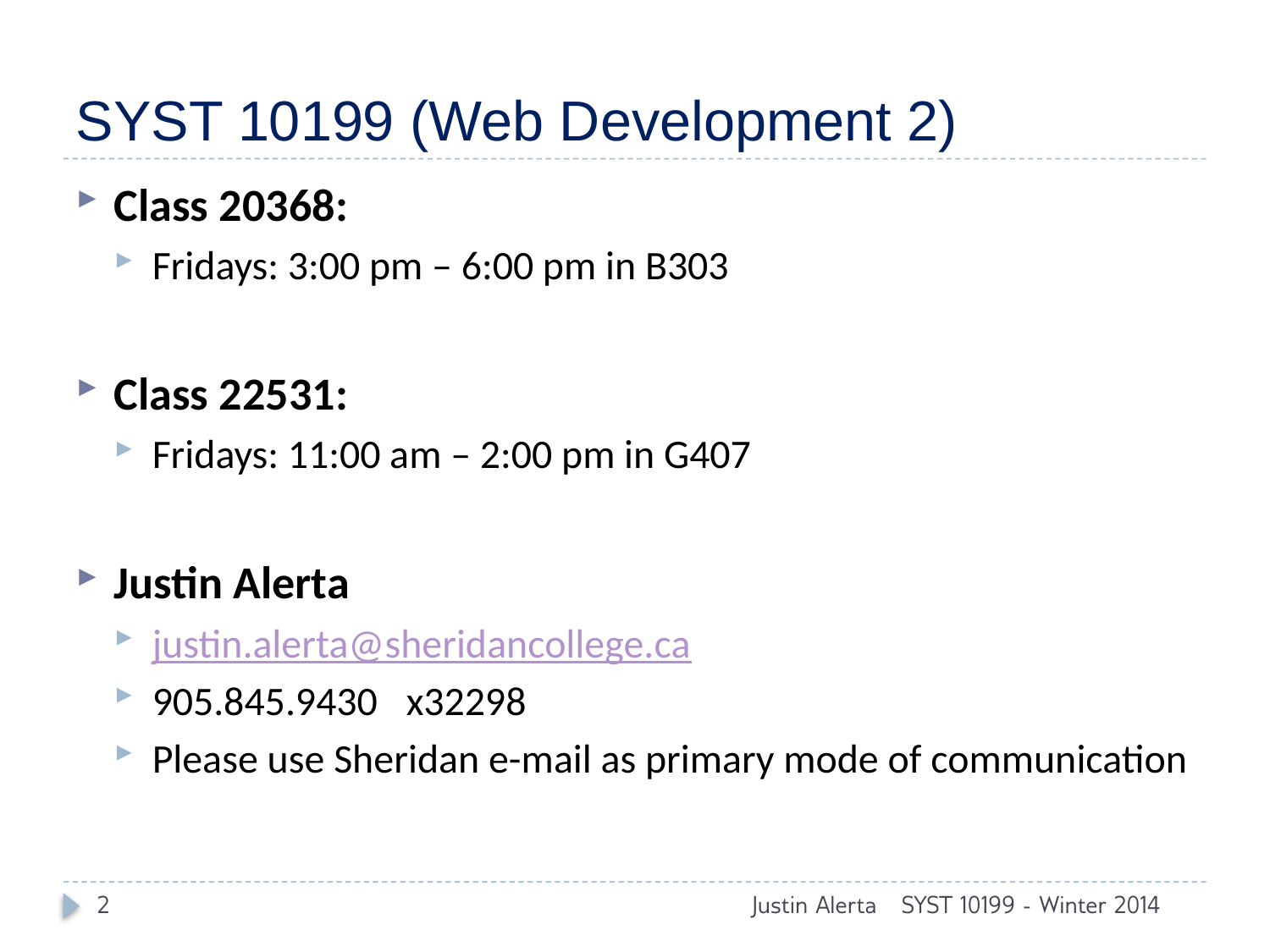

# SYST 10199 (Web Development 2)
Class 20368:
Fridays: 3:00 pm – 6:00 pm in B303

Class 22531:
Fridays: 11:00 am – 2:00 pm in G407

Justin Alerta
justin.alerta@sheridancollege.ca
905.845.9430 	x32298
Please use Sheridan e-mail as primary mode of communication

2
Justin Alerta
SYST 10199 - Winter 2014